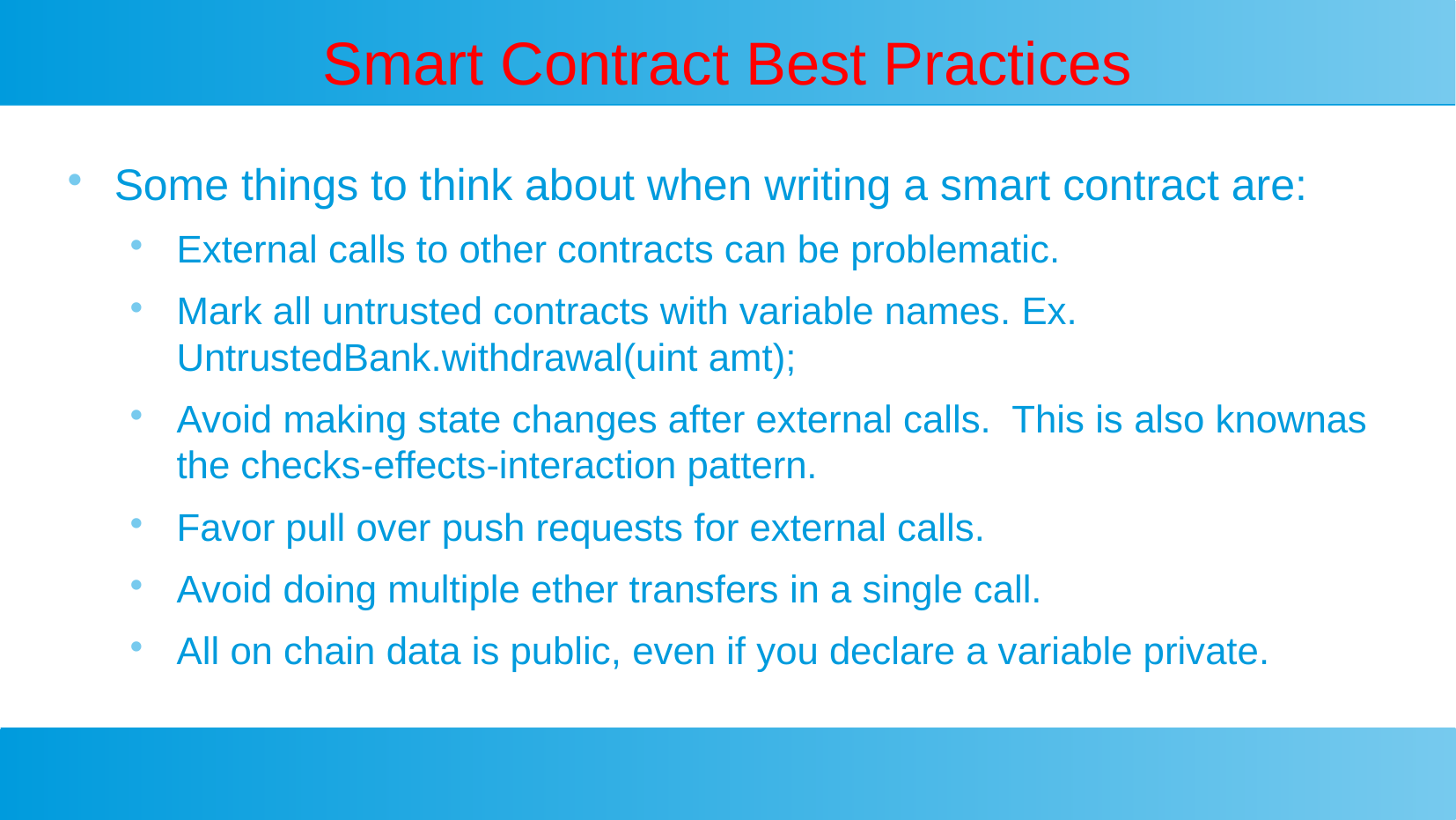

Smart Contract Best Practices
Some things to think about when writing a smart contract are:
External calls to other contracts can be problematic.
Mark all untrusted contracts with variable names. Ex. UntrustedBank.withdrawal(uint amt);
Avoid making state changes after external calls.  This is also knownas the checks-effects-interaction pattern.
Favor pull over push requests for external calls.
Avoid doing multiple ether transfers in a single call.
All on chain data is public, even if you declare a variable private.